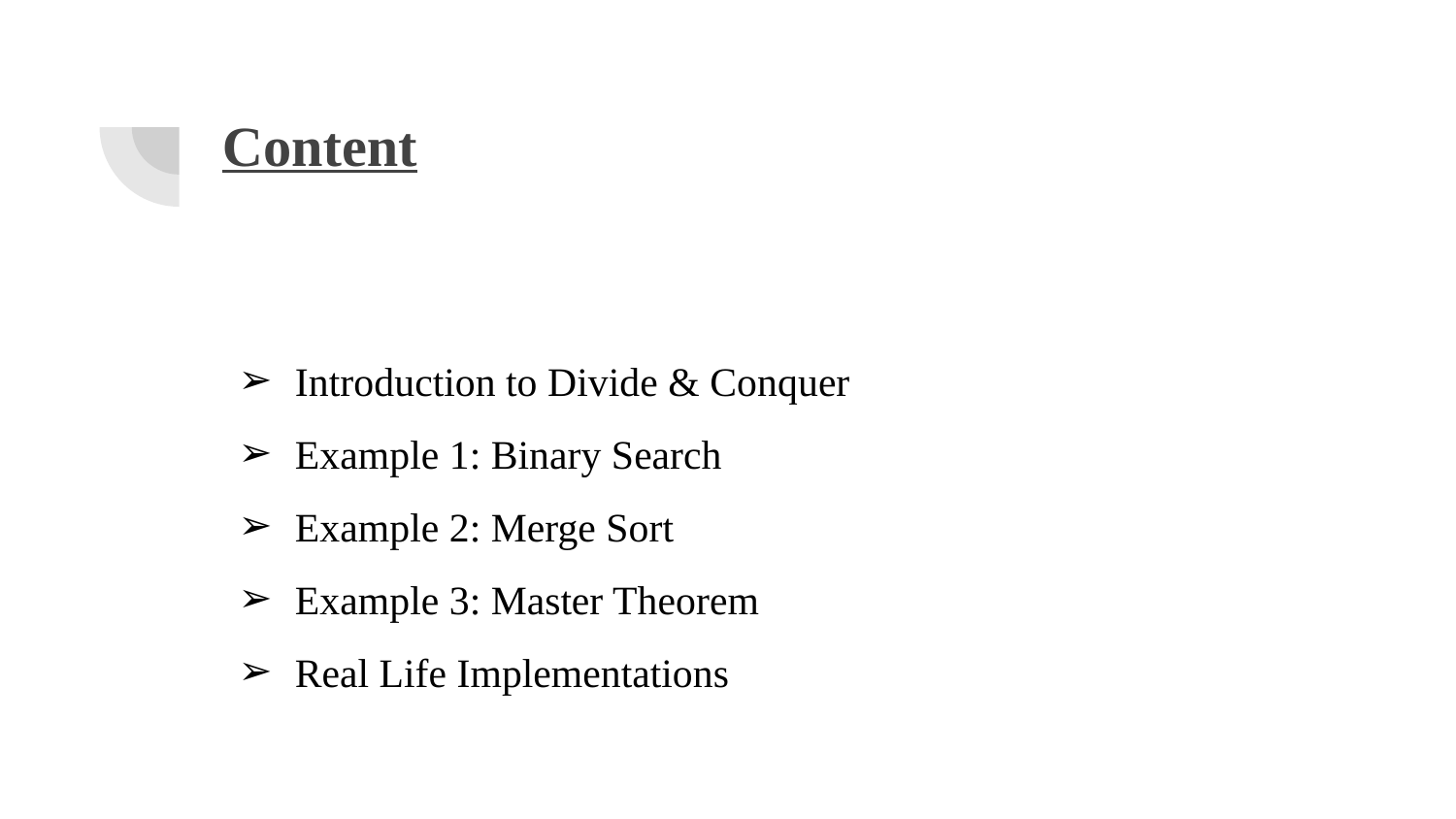

# Content
Introduction to Divide & Conquer
Example 1: Binary Search
Example 2: Merge Sort
Example 3: Master Theorem
Real Life Implementations